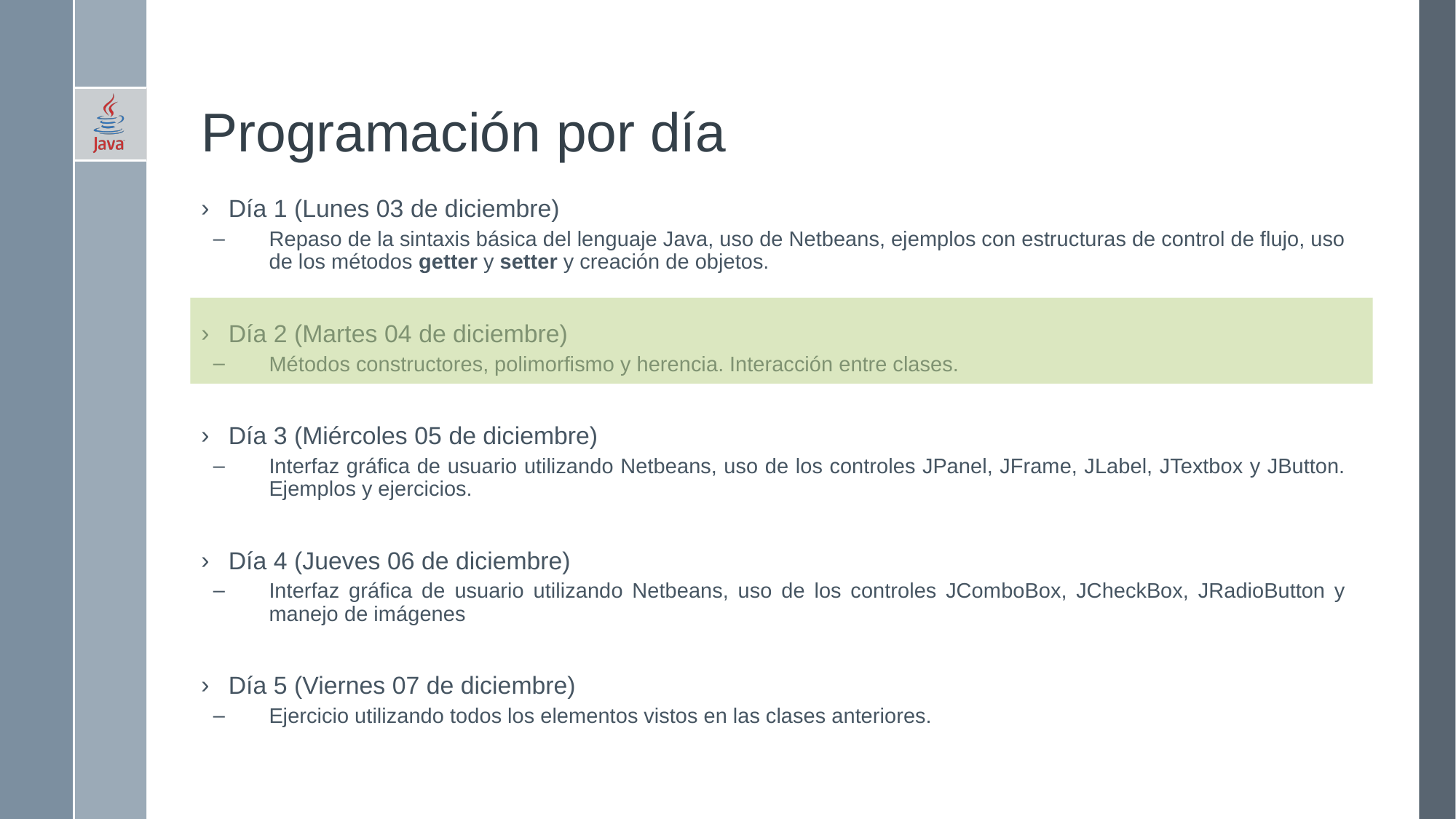

# Programación por día
Día 1 (Lunes 03 de diciembre)
Repaso de la sintaxis básica del lenguaje Java, uso de Netbeans, ejemplos con estructuras de control de flujo, uso de los métodos getter y setter y creación de objetos.

Día 2 (Martes 04 de diciembre)
Métodos constructores, polimorfismo y herencia. Interacción entre clases.

Día 3 (Miércoles 05 de diciembre)
Interfaz gráfica de usuario utilizando Netbeans, uso de los controles JPanel, JFrame, JLabel, JTextbox y JButton. Ejemplos y ejercicios.

Día 4 (Jueves 06 de diciembre)
Interfaz gráfica de usuario utilizando Netbeans, uso de los controles JComboBox, JCheckBox, JRadioButton y manejo de imágenes

Día 5 (Viernes 07 de diciembre)
Ejercicio utilizando todos los elementos vistos en las clases anteriores.